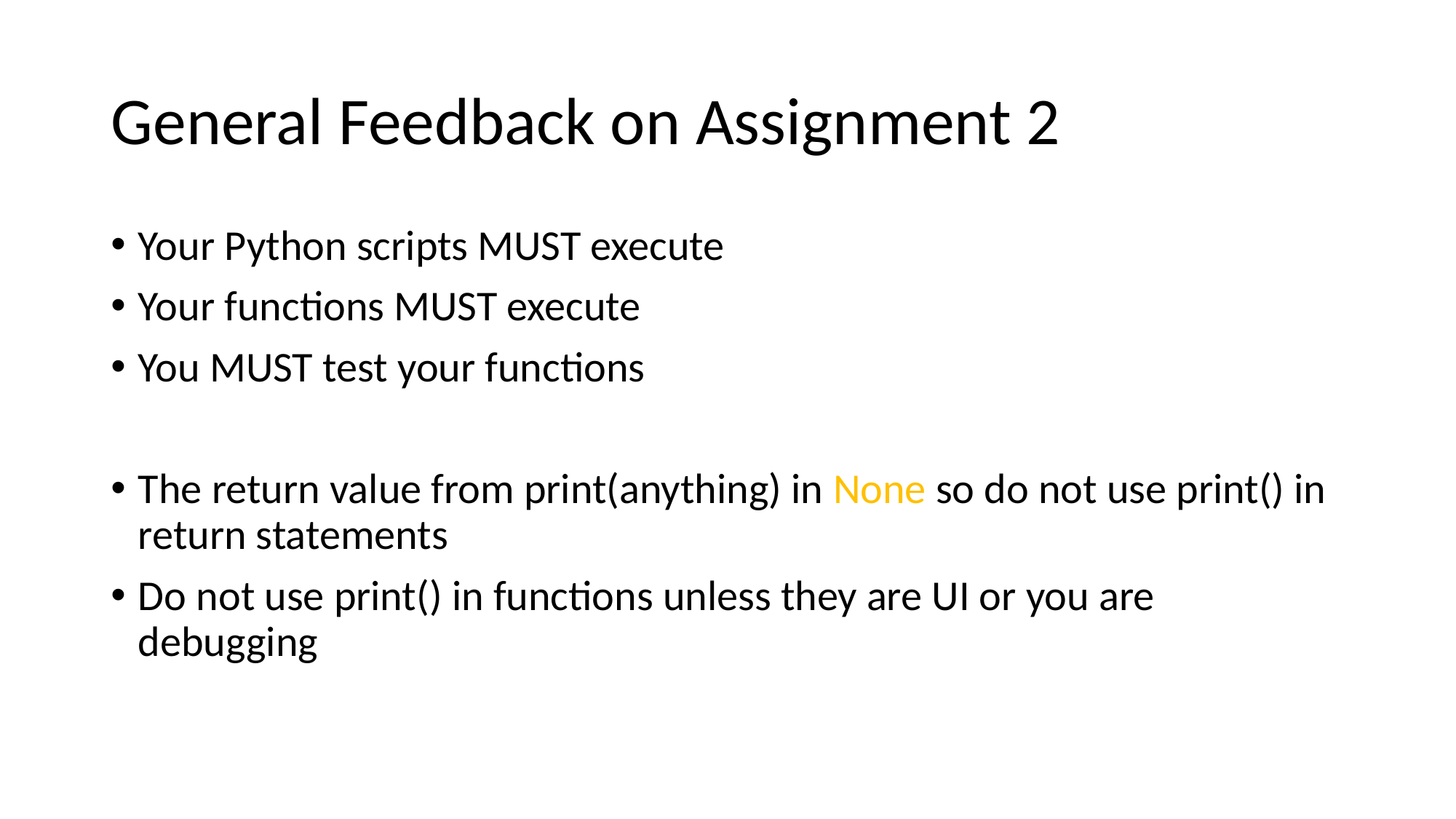

# General Feedback on Assignment 2
Your Python scripts MUST execute
Your functions MUST execute
You MUST test your functions

The return value from print(anything) in None so do not use print() in return statements
Do not use print() in functions unless they are UI or you are debugging